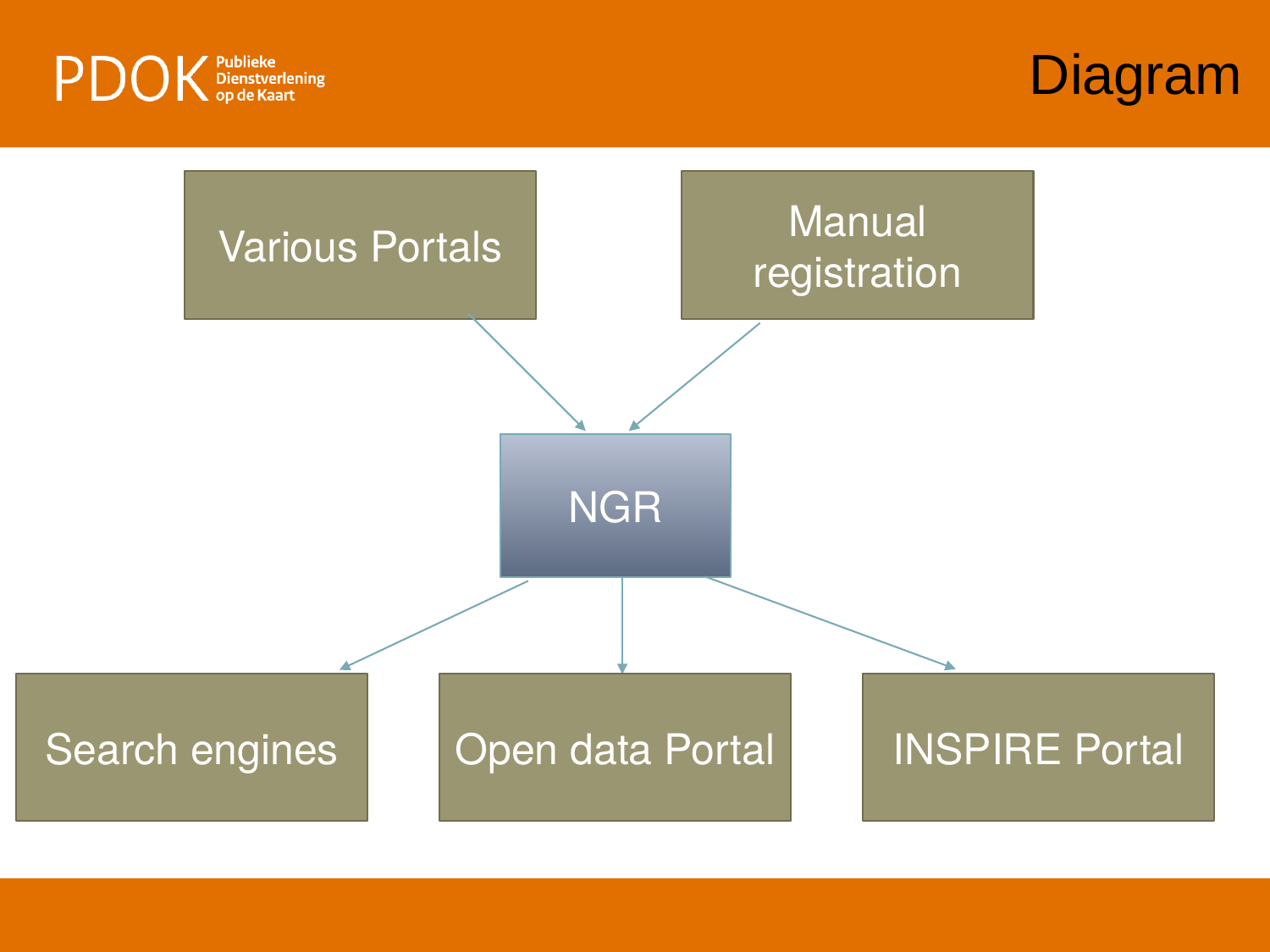

# Diagram
Various Portals
Manual registration

NGR

Search engines
Open data Portal
INSPIRE Portal